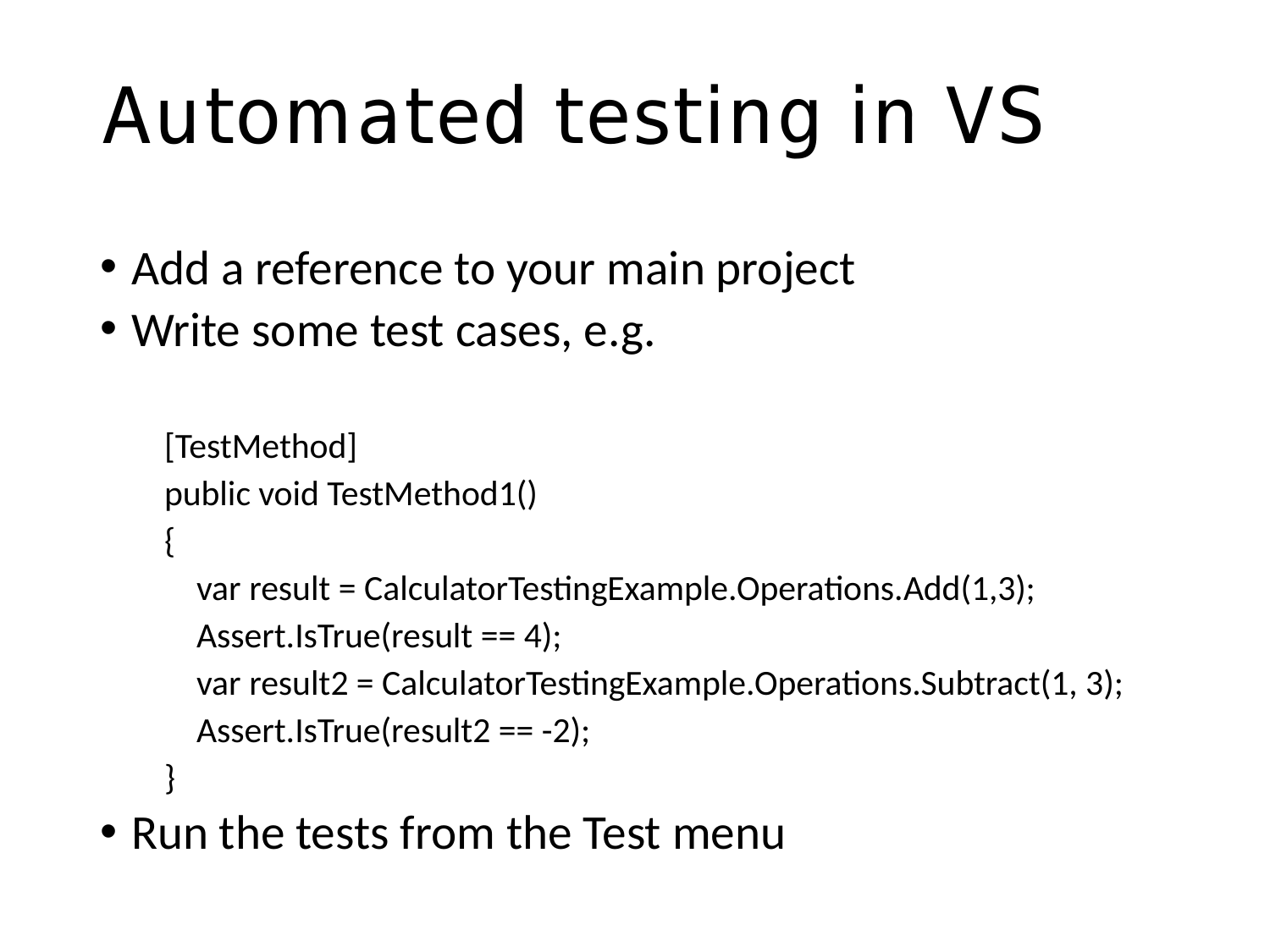

# Automated testing in VS
Add a reference to your main project
Write some test cases, e.g.

        [TestMethod]
        public void TestMethod1()
        {
            var result = CalculatorTestingExample.Operations.Add(1,3);
            Assert.IsTrue(result == 4);
            var result2 = CalculatorTestingExample.Operations.Subtract(1, 3);
            Assert.IsTrue(result2 == -2);
        }
Run the tests from the Test menu